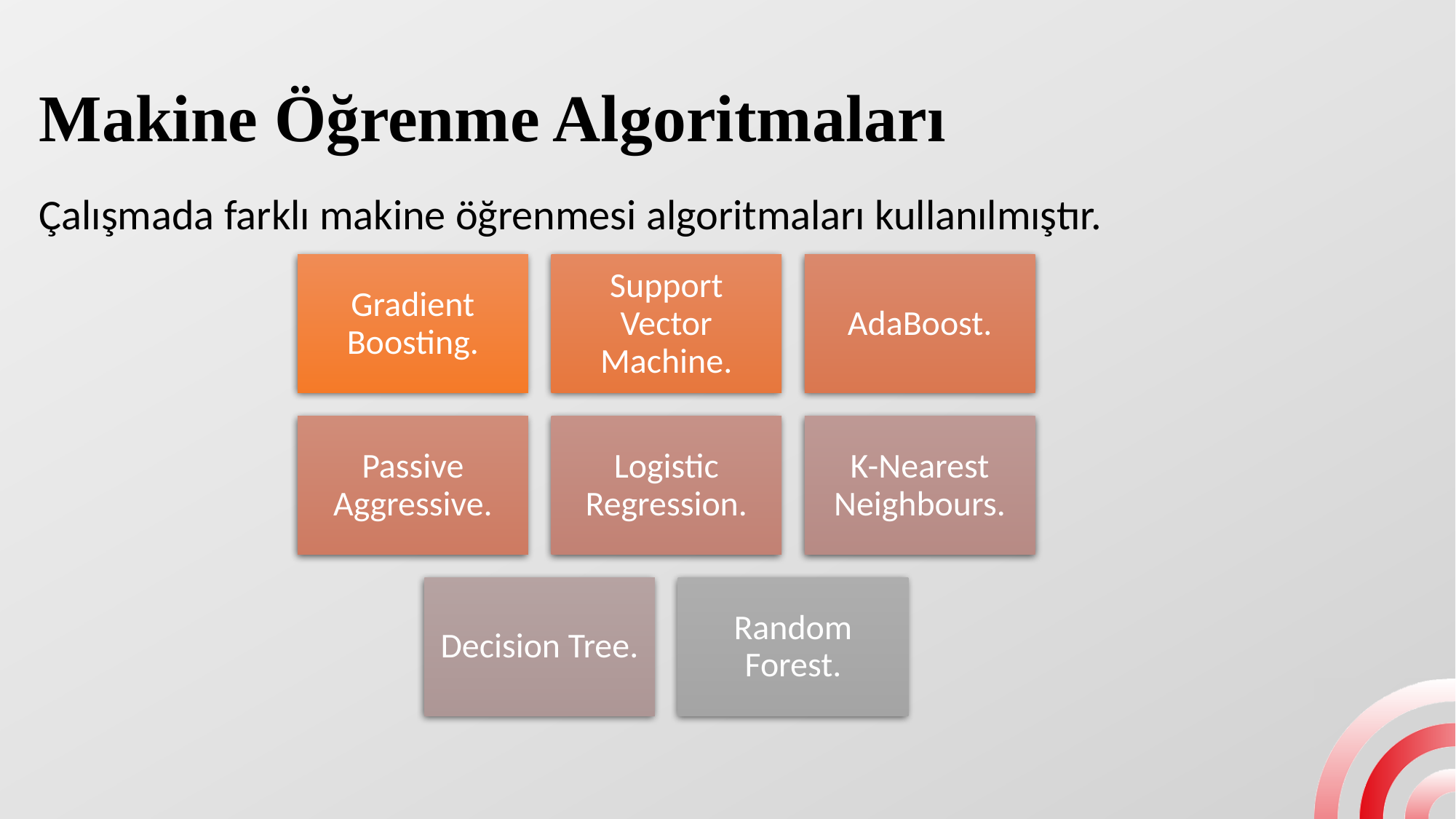

# Makine Öğrenme Algoritmaları
Çalışmada farklı makine öğrenmesi algoritmaları kullanılmıştır.
Gradient Boosting.
Support Vector Machine.
AdaBoost.
Passive Aggressive.
Logistic Regression.
K-Nearest Neighbours.
Decision Tree.
Random Forest.